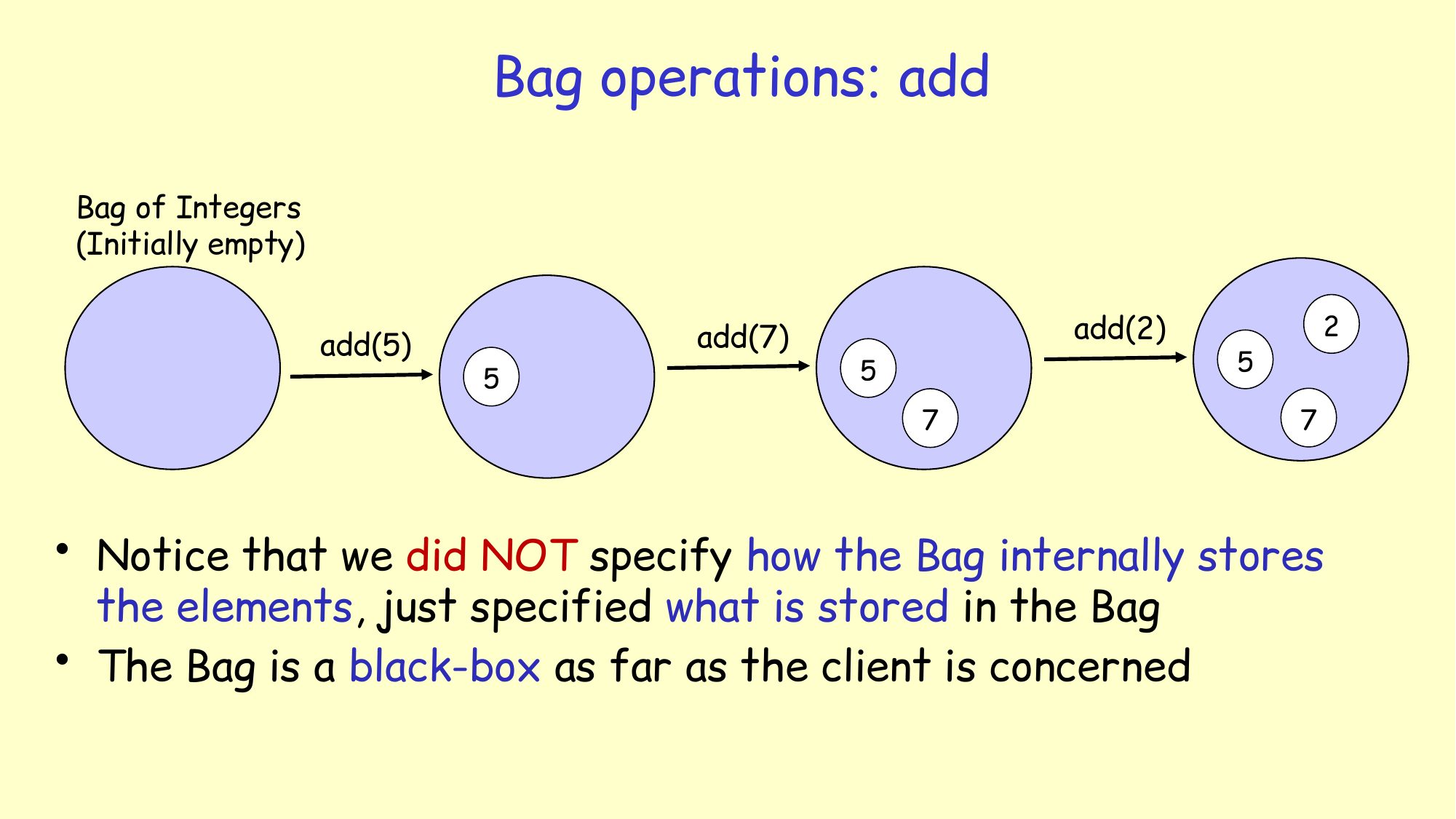

# Bag operations: add
Bag of Integers
(Initially empty)

2
add(2)
add(7)
add(5)
5
5
5
7
7
Notice that we did NOT specify how the Bag internally stores the elements, just specified what is stored in the Bag
The Bag is a black-box as far as the client is concerned